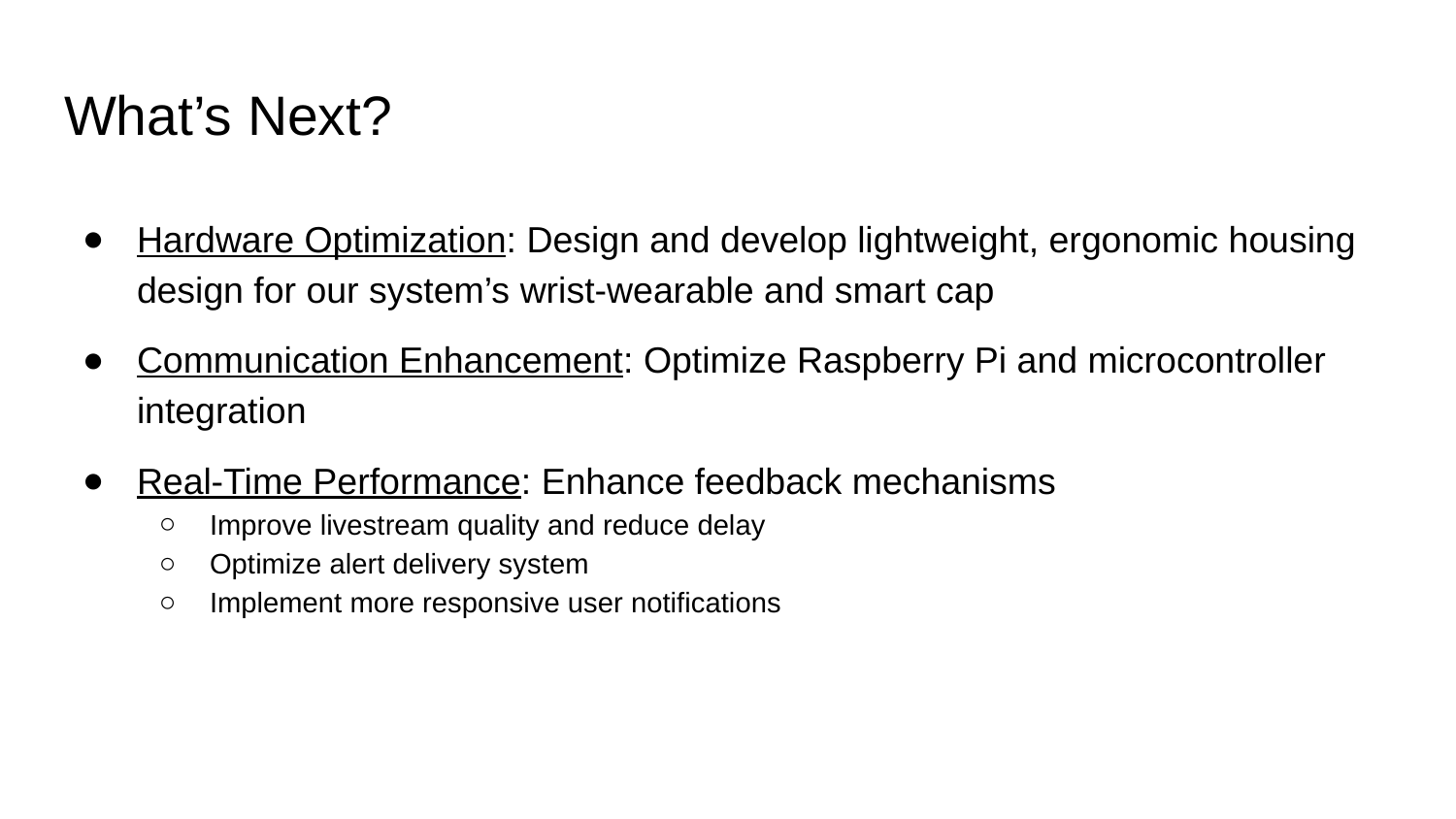

# What’s Next?
Hardware Optimization: Design and develop lightweight, ergonomic housing design for our system’s wrist-wearable and smart cap
Communication Enhancement: Optimize Raspberry Pi and microcontroller integration
Real-Time Performance: Enhance feedback mechanisms
Improve livestream quality and reduce delay
Optimize alert delivery system
Implement more responsive user notifications